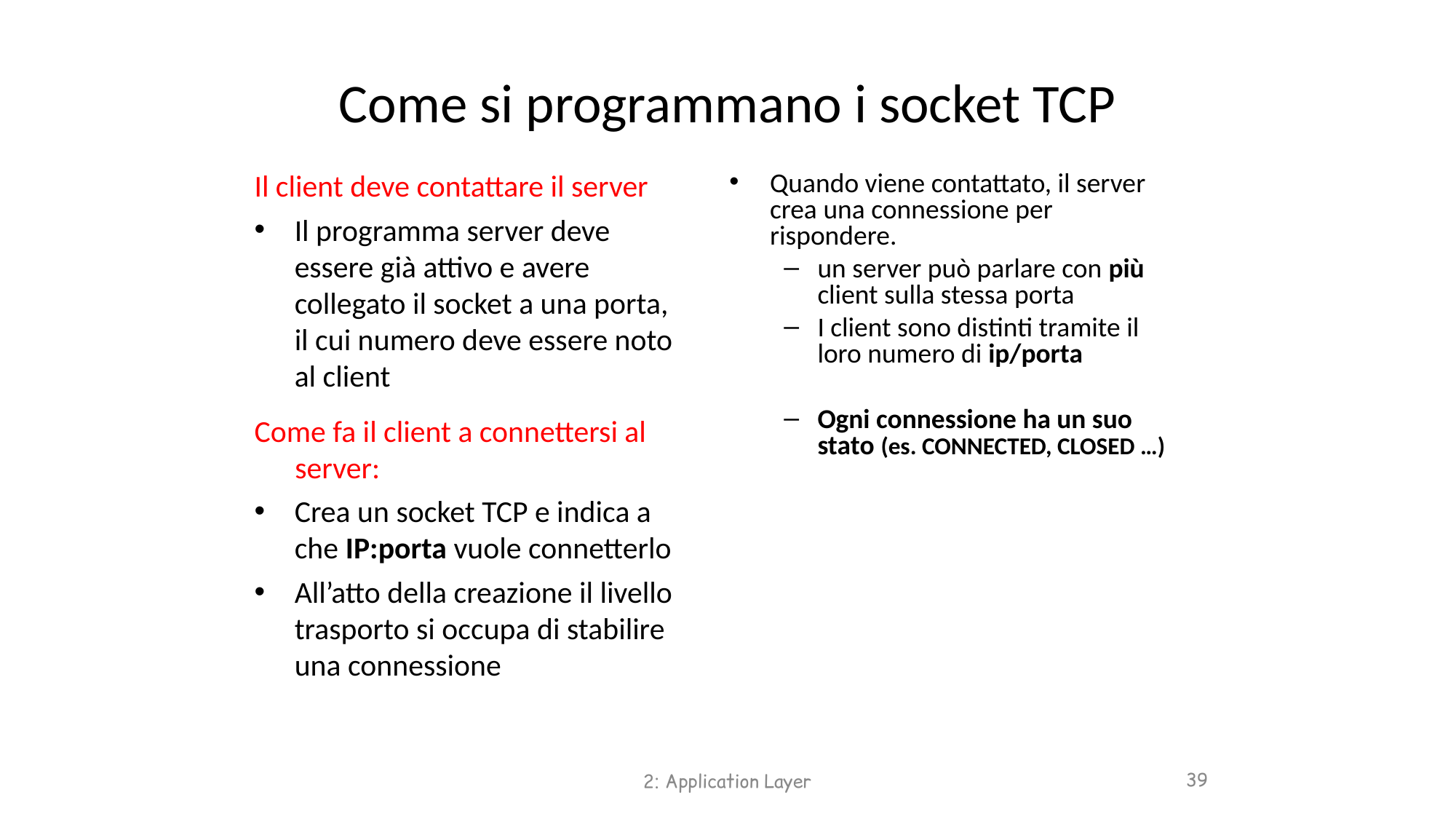

Come si programmano i socket TCP
Il client deve contattare il server
Il programma server deve essere già attivo e avere collegato il socket a una porta, il cui numero deve essere noto al client
Come fa il client a connettersi al server:
Crea un socket TCP e indica a che IP:porta vuole connetterlo
All’atto della creazione il livello trasporto si occupa di stabilire una connessione
Quando viene contattato, il server crea una connessione per rispondere.
un server può parlare con più client sulla stessa porta
I client sono distinti tramite il loro numero di ip/porta

Ogni connessione ha un suo stato (es. CONNECTED, CLOSED …)
2: Application Layer
39